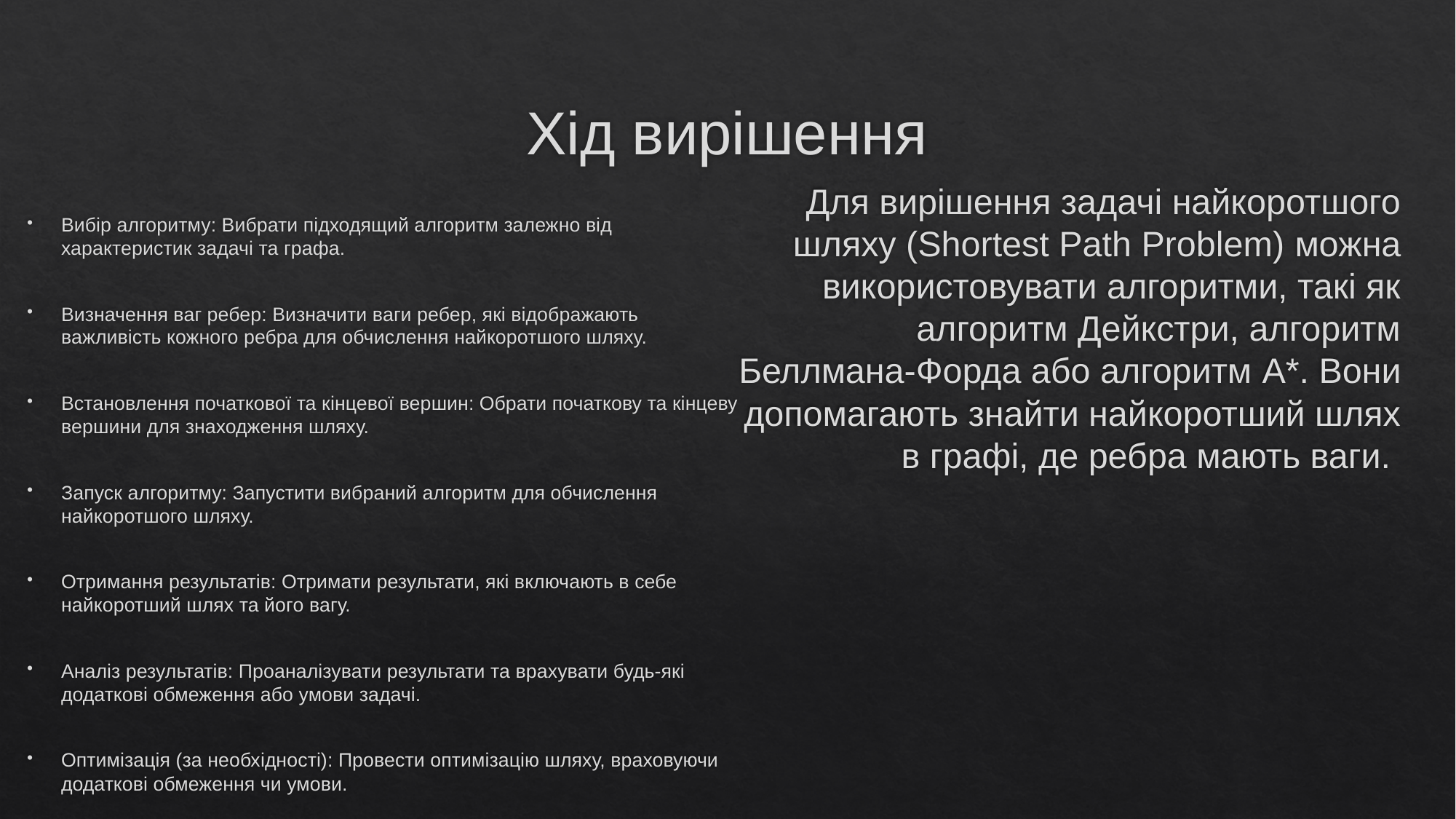

# Хід вирішення
Для вирішення задачі найкоротшого шляху (Shortest Path Problem) можна використовувати алгоритми, такі як алгоритм Дейкстри, алгоритм Беллмана-Форда або алгоритм A*. Вони допомагають знайти найкоротший шлях в графі, де ребра мають ваги.
Вибір алгоритму: Вибрати підходящий алгоритм залежно від характеристик задачі та графа.

Визначення ваг ребер: Визначити ваги ребер, які відображають важливість кожного ребра для обчислення найкоротшого шляху.

Встановлення початкової та кінцевої вершин: Обрати початкову та кінцеву вершини для знаходження шляху.

Запуск алгоритму: Запустити вибраний алгоритм для обчислення найкоротшого шляху.

Отримання результатів: Отримати результати, які включають в себе найкоротший шлях та його вагу.

Аналіз результатів: Проаналізувати результати та врахувати будь-які додаткові обмеження або умови задачі.

Оптимізація (за необхідності): Провести оптимізацію шляху, враховуючи додаткові обмеження чи умови.